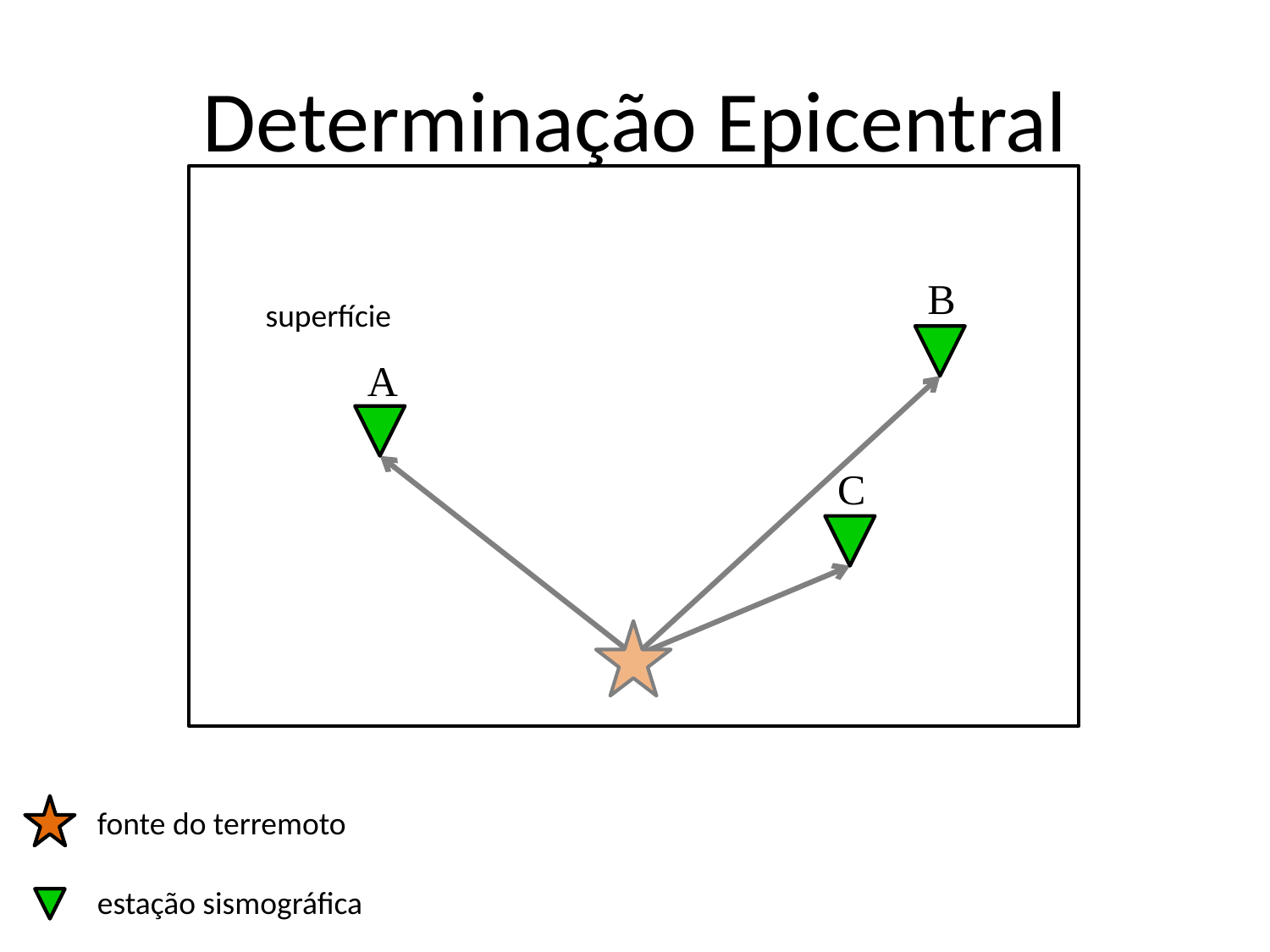

# Determinação Epicentral

B
superfície

A

C

fonte do terremoto
estação sismográfica